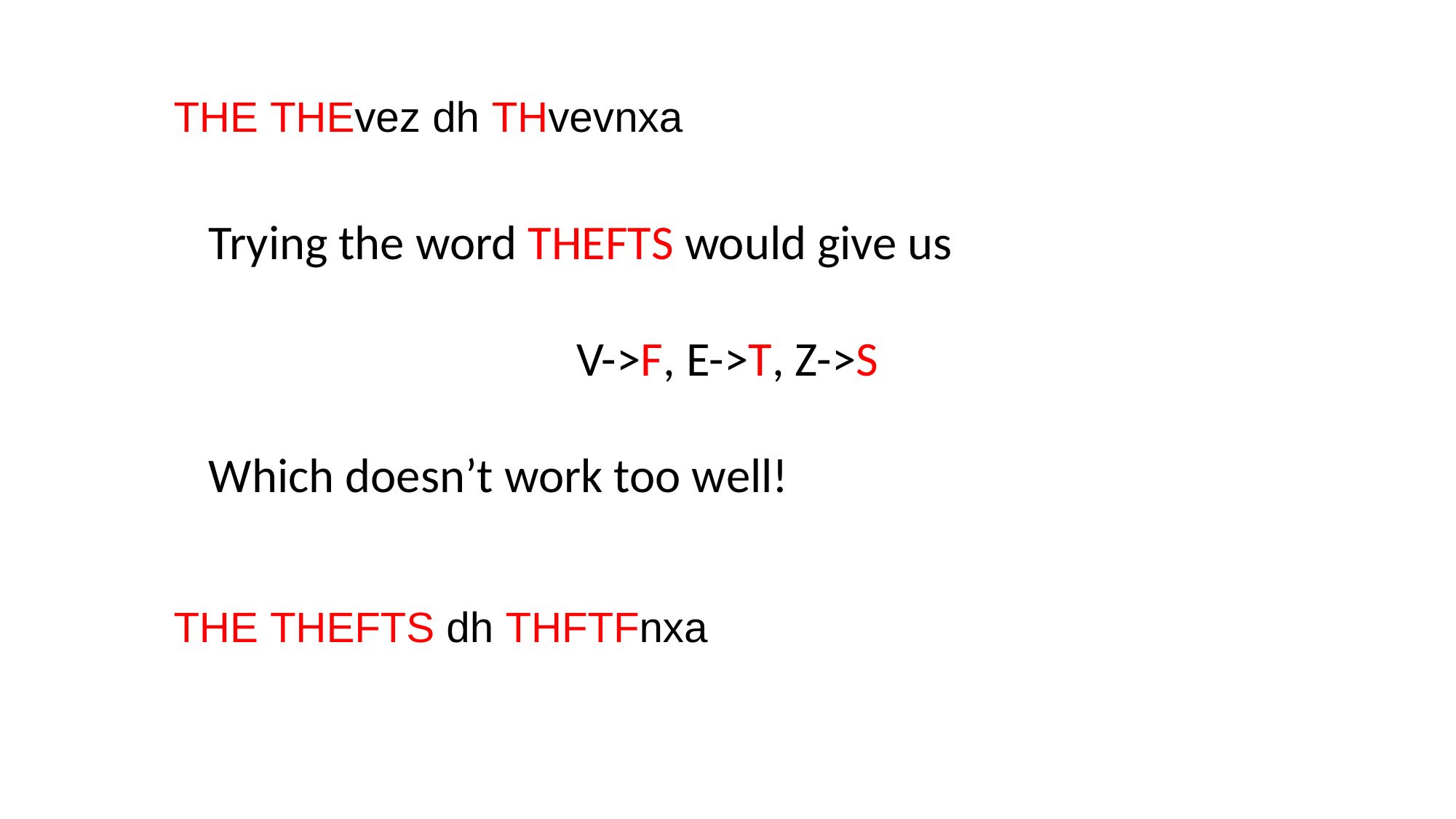

THE THEvez dh THvevnxa
Trying the word THEFTS would give us

 V->F, E->T, Z->S

Which doesn’t work too well!
THE THEFTS dh THFTFnxa